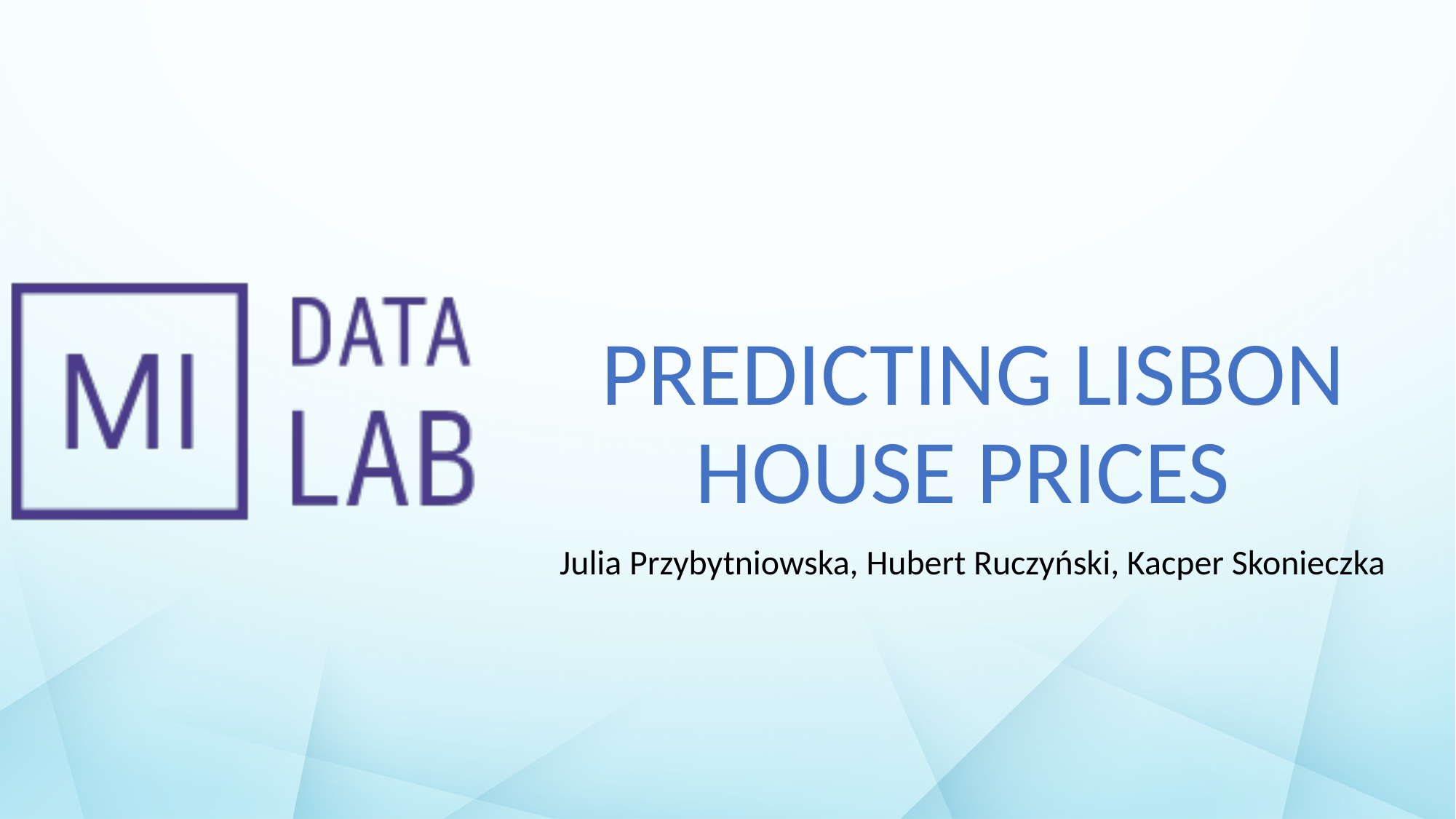

# PREDICTING LISBON HOUSE PRICES
Julia Przybytniowska, Hubert Ruczyński, Kacper Skonieczka